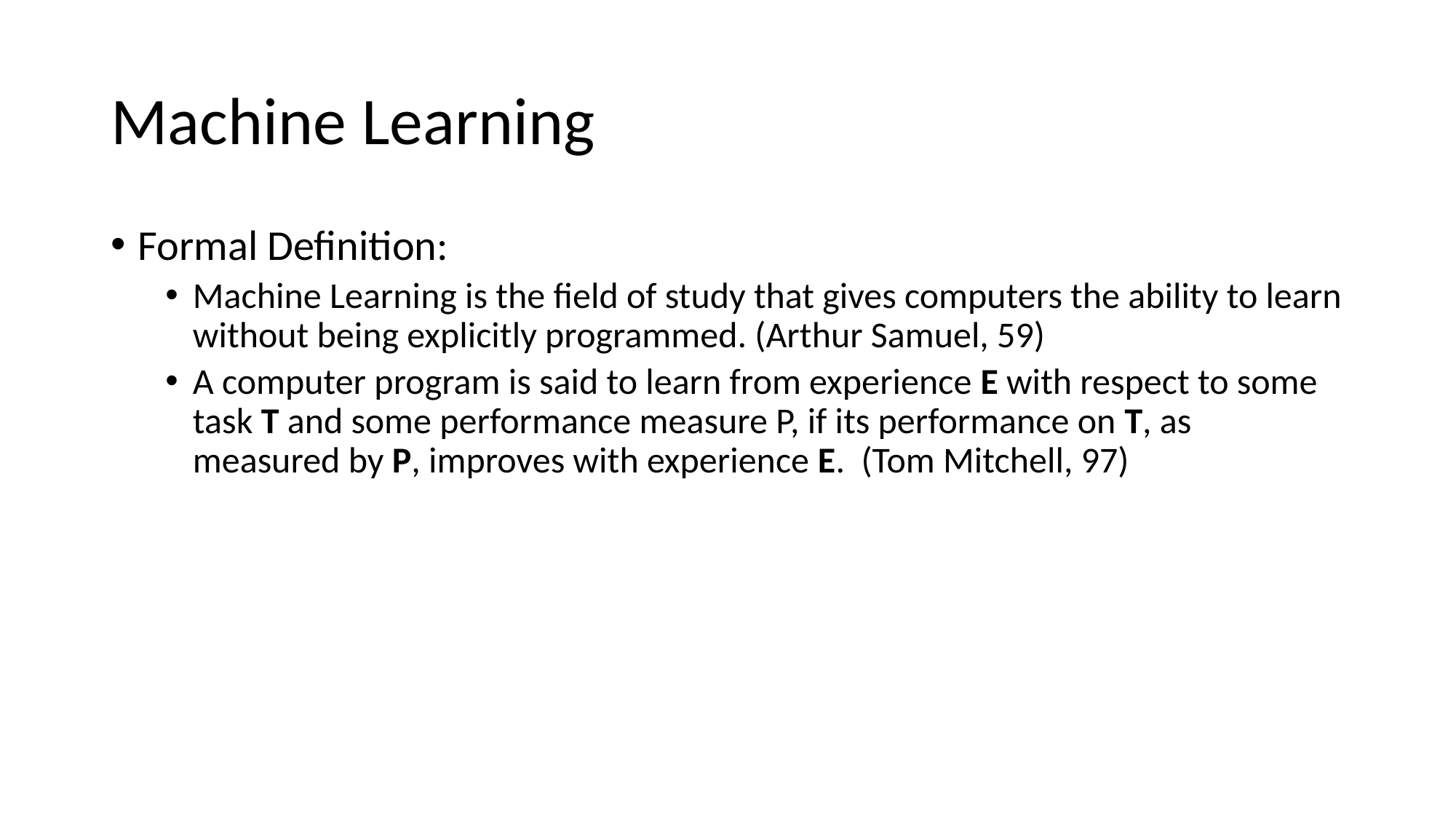

# Machine Learning
Formal Definition:
Machine Learning is the field of study that gives computers the ability to learn without being explicitly programmed. (Arthur Samuel, 59)
A computer program is said to learn from experience E with respect to some task T and some performance measure P, if its performance on T, as measured by P, improves with experience E.  (Tom Mitchell, 97)